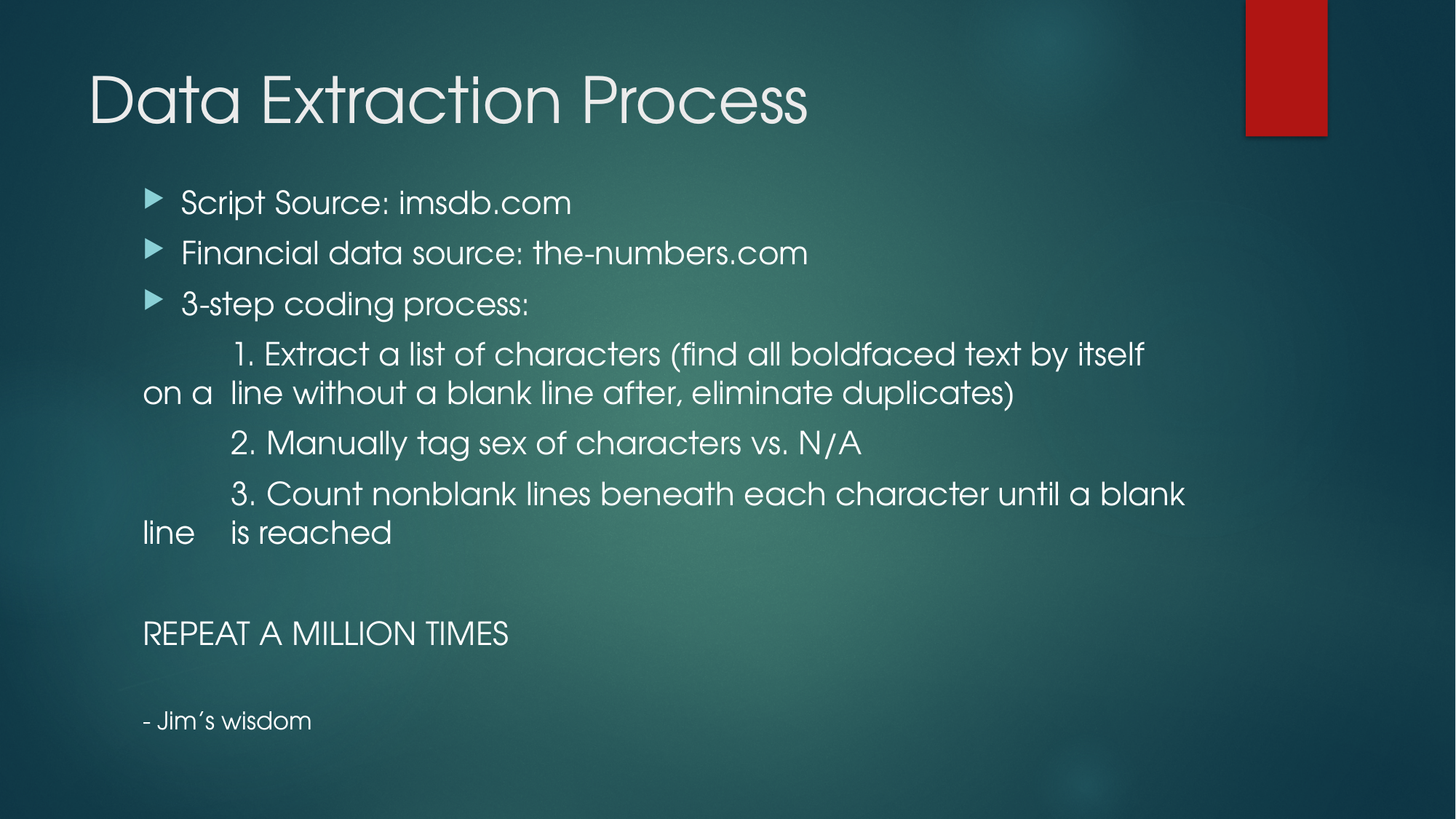

# Data Extraction Process
Script Source: imsdb.com
Financial data source: the-numbers.com
3-step coding process:
	1. Extract a list of characters (find all boldfaced text by itself on a 	line without a blank line after, eliminate duplicates)
	2. Manually tag sex of characters vs. N/A
	3. Count nonblank lines beneath each character until a blank line 	is reached

REPEAT A MILLION TIMES

- Jim’s wisdom